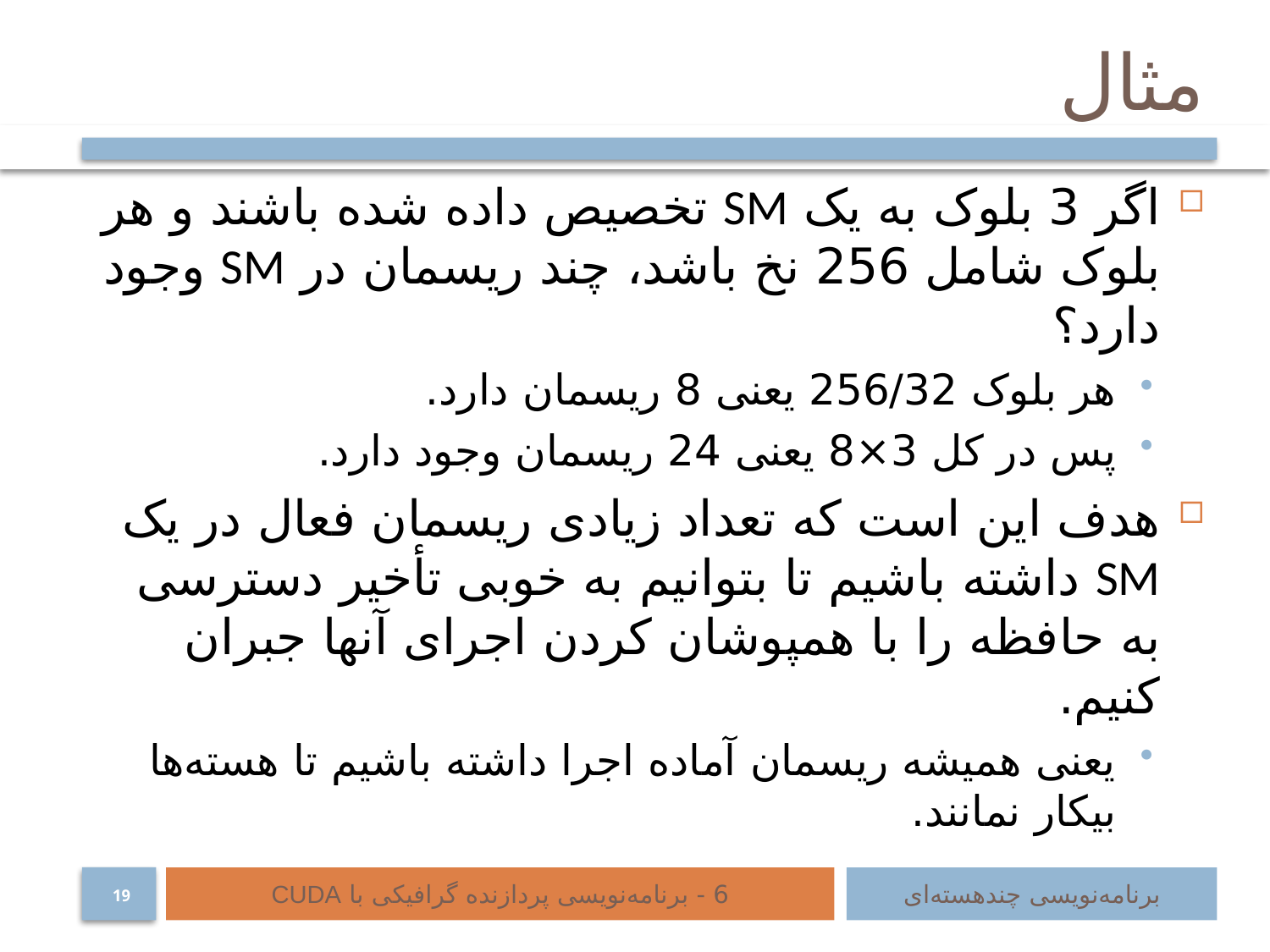

# مثال
اگر 3 بلوک به یک SM تخصیص داده شده باشند و هر بلوک شامل 256 نخ باشد، چند ریسمان در SM وجود دارد؟
هر بلوک 256/32 یعنی 8 ریسمان دارد.
پس در کل 3×8 یعنی 24 ریسمان وجود دارد.
هدف این است که تعداد زیادی ریسمان فعال در یک SM داشته باشیم تا بتوانیم به خوبی تأخیر دسترسی به حافظه را با همپوشان کردن اجرای آنها جبران کنیم.
یعنی همیشه ریسمان آماده اجرا داشته باشیم تا هسته‌ها بیکار نمانند.
6 - برنامه‌نویسی پردازنده گرافیکی با CUDA
برنامه‌نویسی چند‌هسته‌ای
19